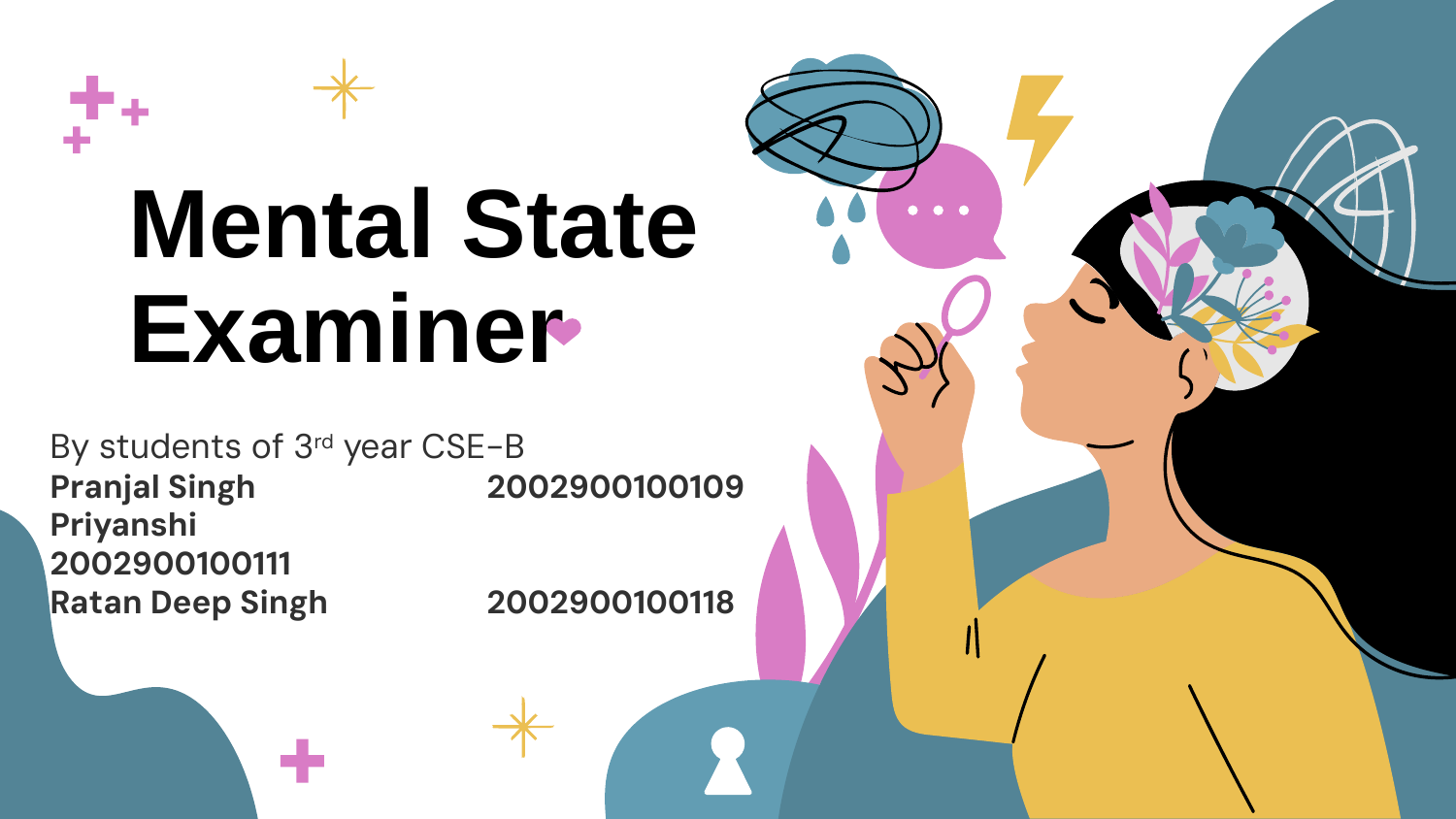

# Mental State Examiner

By students of 3rd year CSE-B
Pranjal Singh		2002900100109
Priyanshi			2002900100111
Ratan Deep Singh		2002900100118